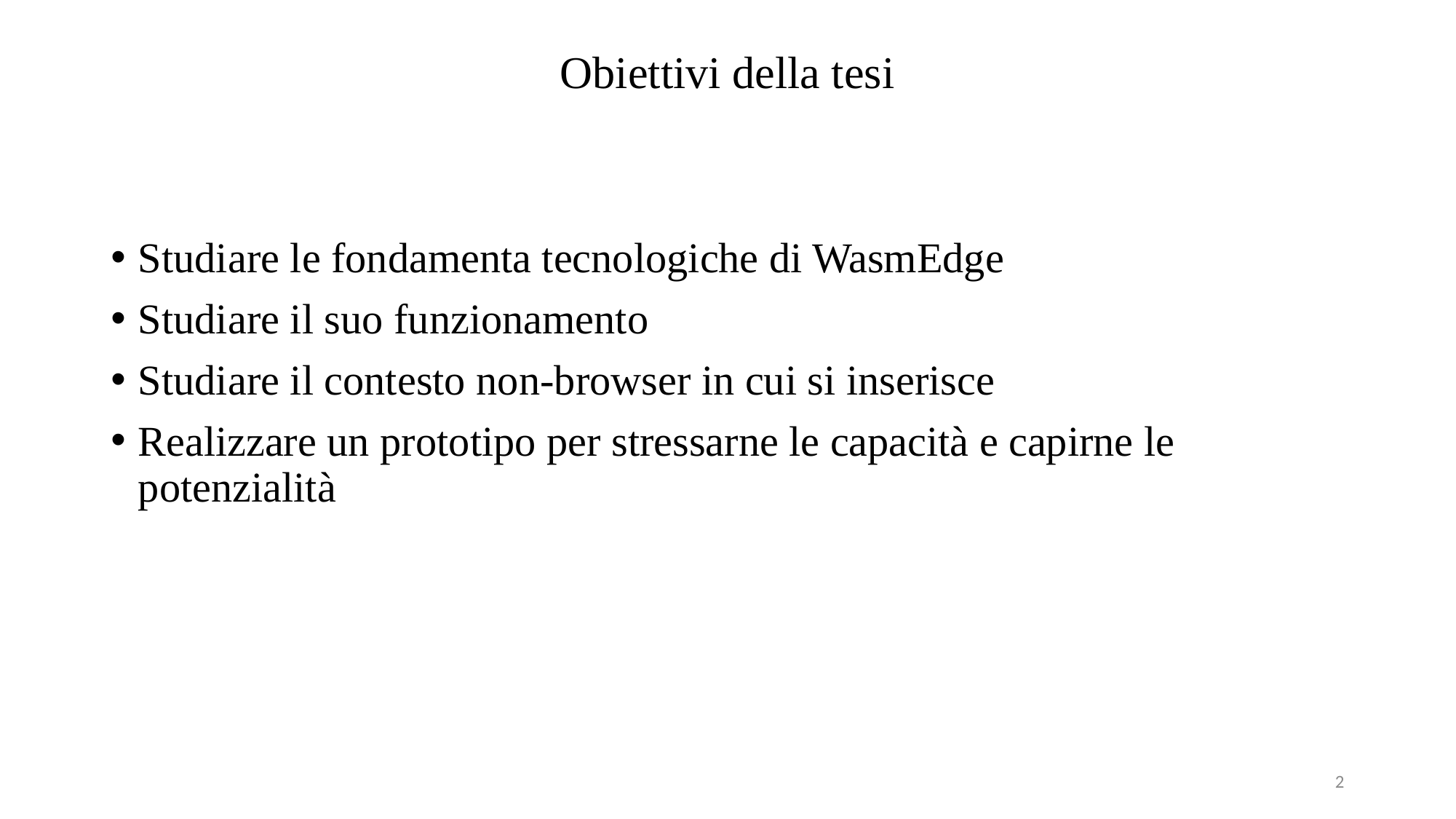

# Obiettivi della tesi

Studiare le fondamenta tecnologiche di WasmEdge
Studiare il suo funzionamento
Studiare il contesto non-browser in cui si inserisce
Realizzare un prototipo per stressarne le capacità e capirne le potenzialità
2